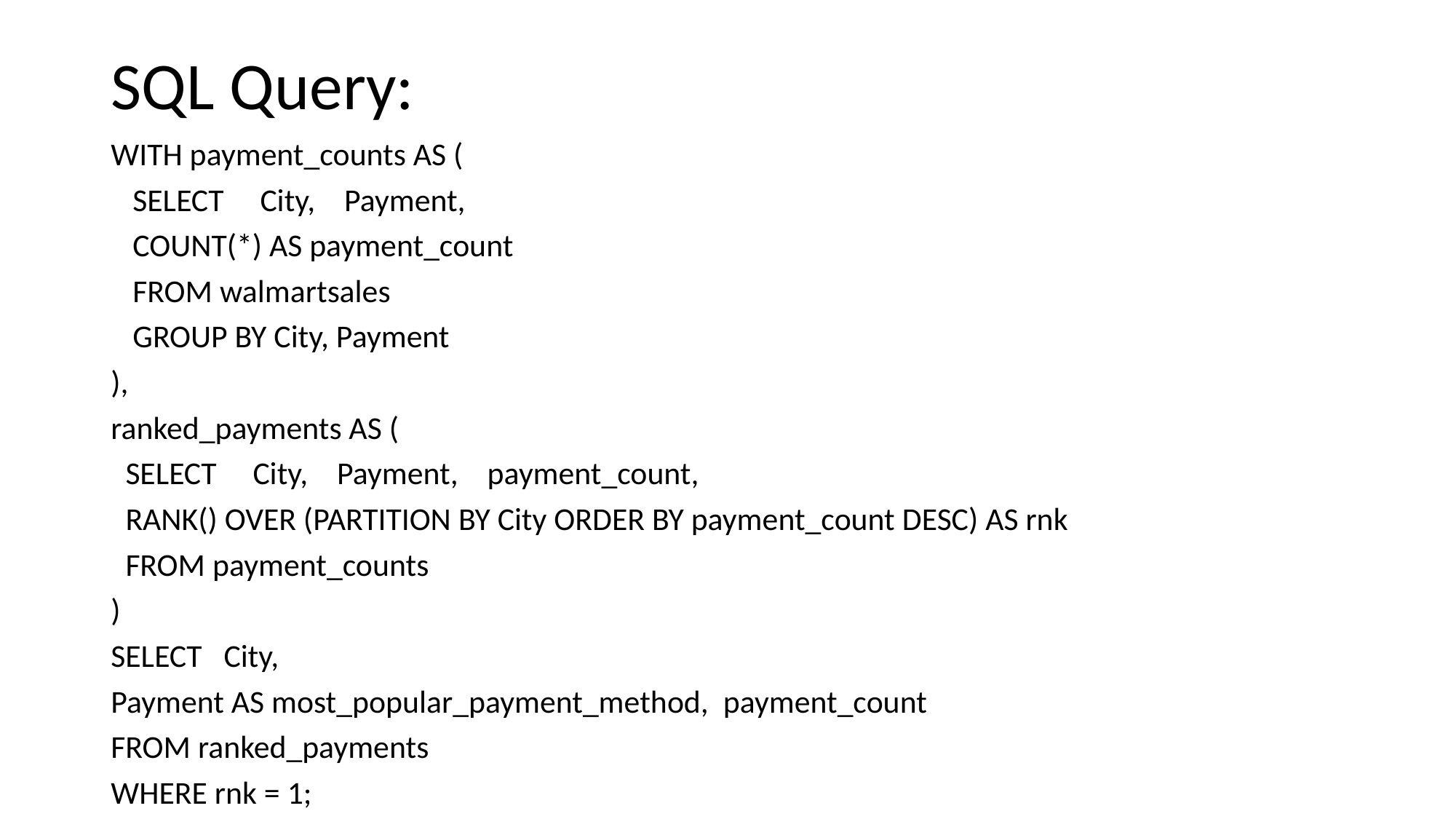

# SQL Query:
WITH payment_counts AS (
   SELECT     City,    Payment,
   COUNT(*) AS payment_count
   FROM walmartsales
   GROUP BY City, Payment
),
ranked_payments AS (
  SELECT     City,    Payment,    payment_count,
  RANK() OVER (PARTITION BY City ORDER BY payment_count DESC) AS rnk
  FROM payment_counts
)
SELECT   City,
Payment AS most_popular_payment_method,  payment_count
FROM ranked_payments
WHERE rnk = 1;